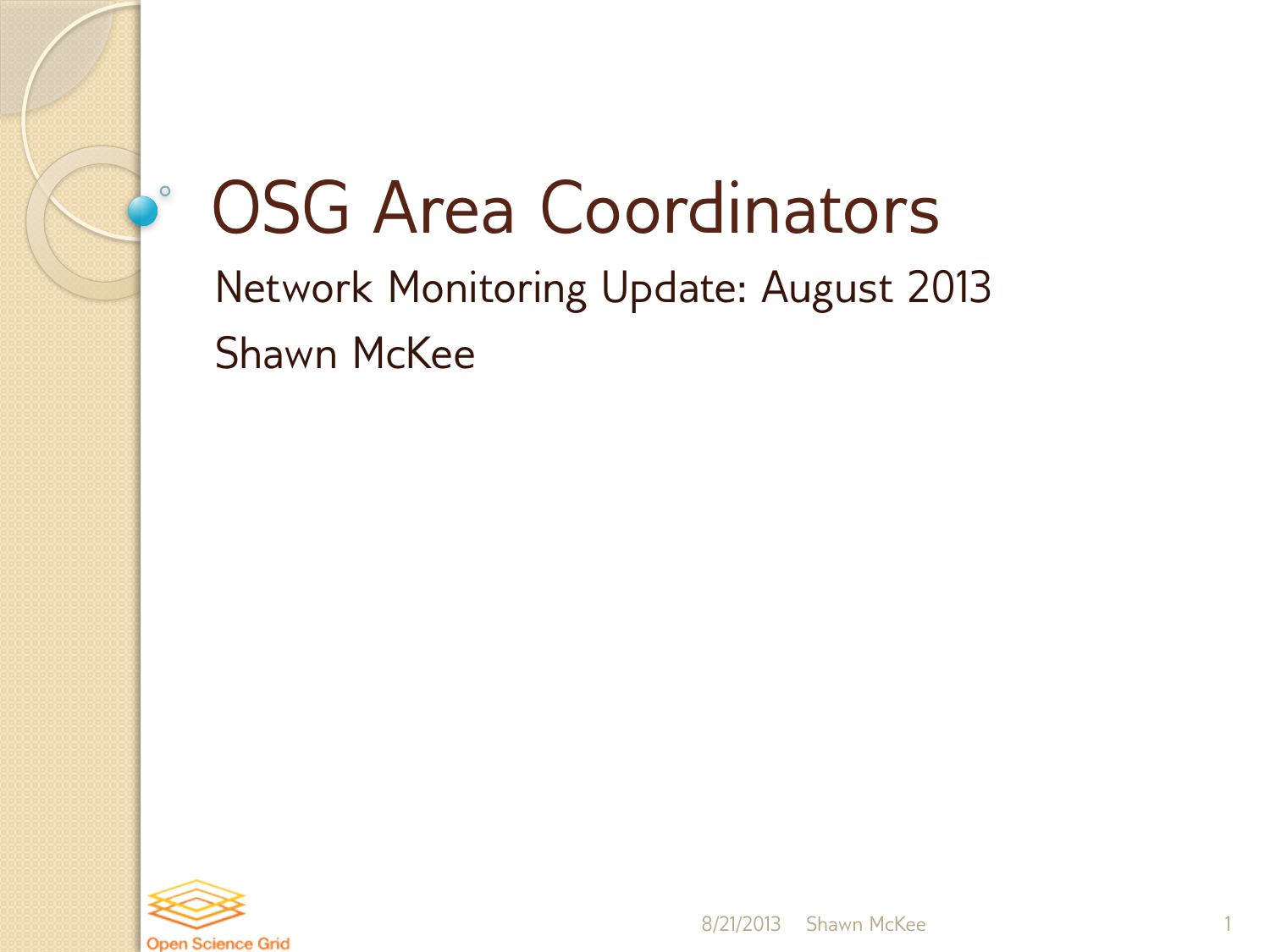

# OSG Area Coordinators
Network Monitoring Update: August 2013
Shawn McKee
8/21/2013
Shawn McKee
1